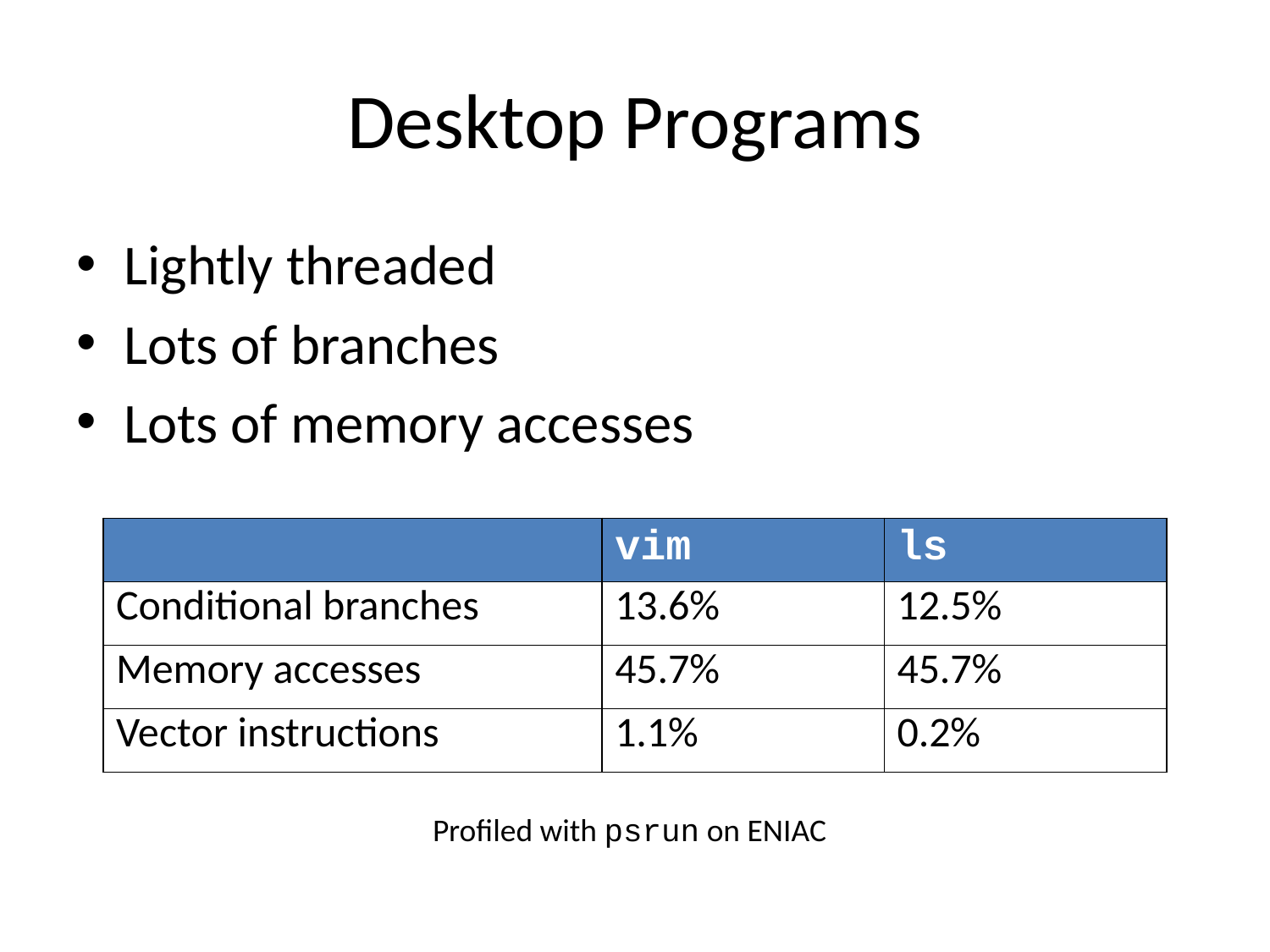

# Desktop Programs
Lightly threaded
Lots of branches
Lots of memory accesses
|  | vim | ls |
| --- | --- | --- |
| Conditional branches | 13.6% | 12.5% |
| Memory accesses | 45.7% | 45.7% |
| Vector instructions | 1.1% | 0.2% |
Profiled with psrun on ENIAC